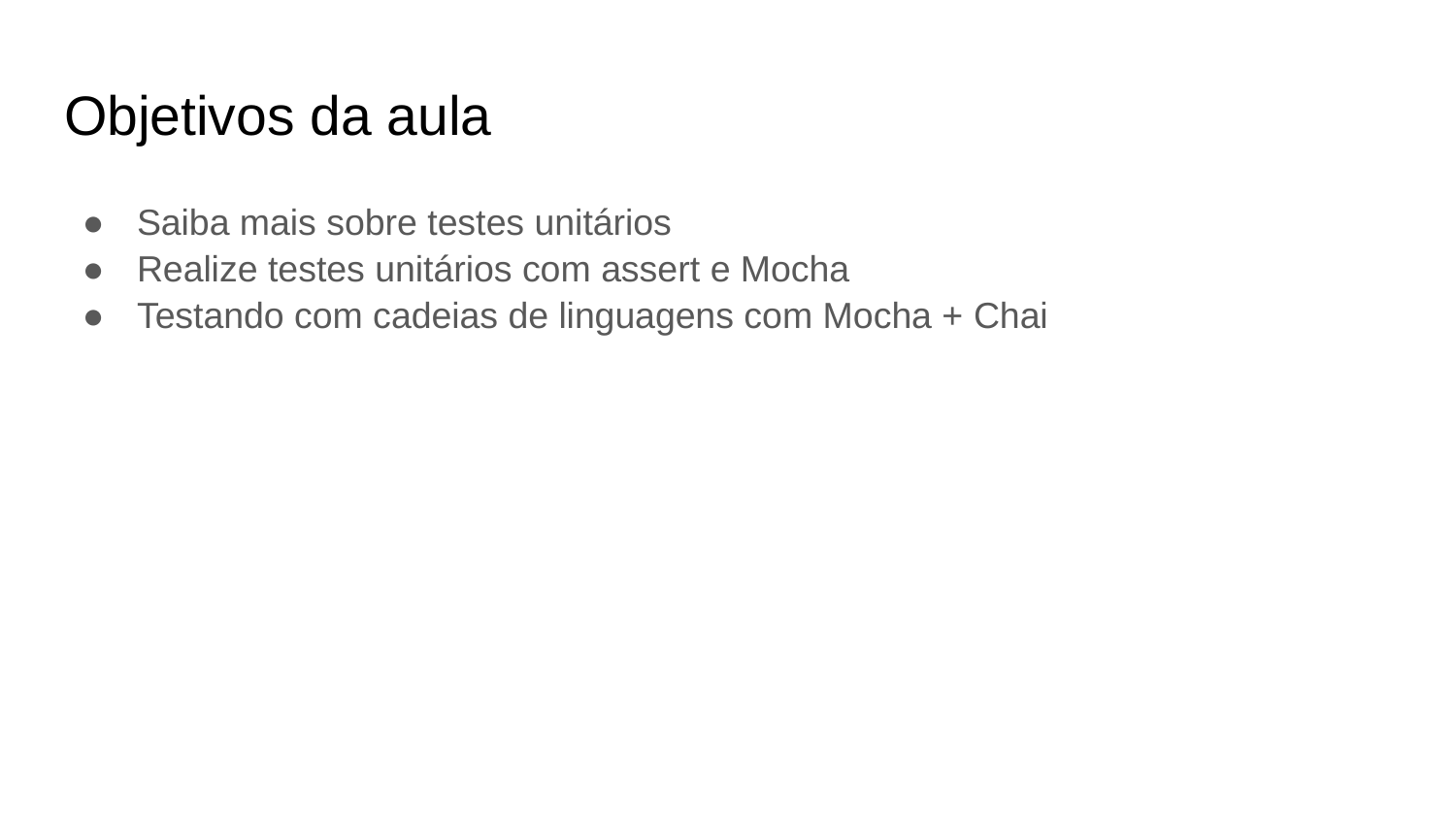

# Objetivos da aula
Saiba mais sobre testes unitários
Realize testes unitários com assert e Mocha
Testando com cadeias de linguagens com Mocha + Chai